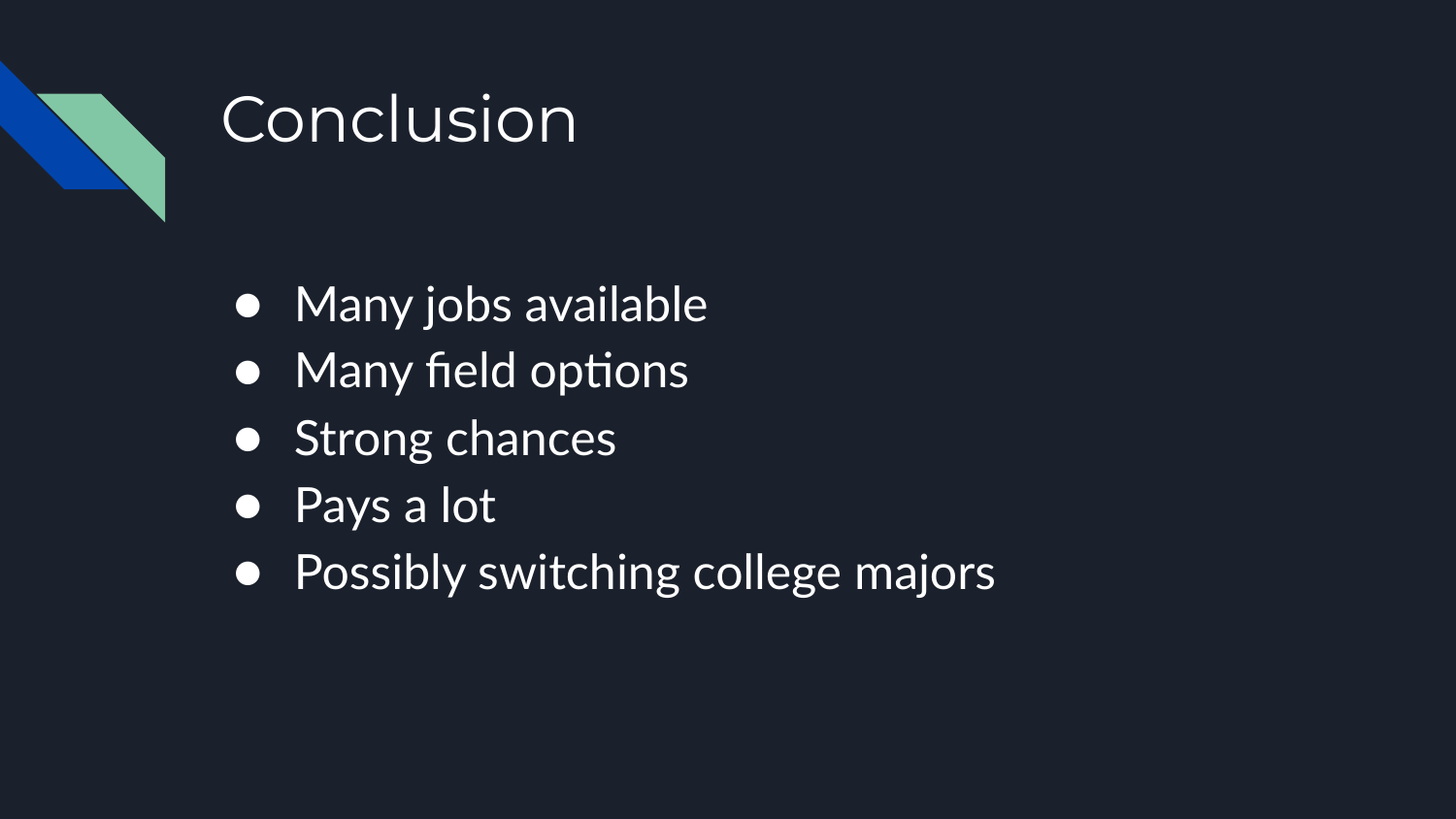

# Conclusion
Many jobs available
Many field options
Strong chances
Pays a lot
Possibly switching college majors